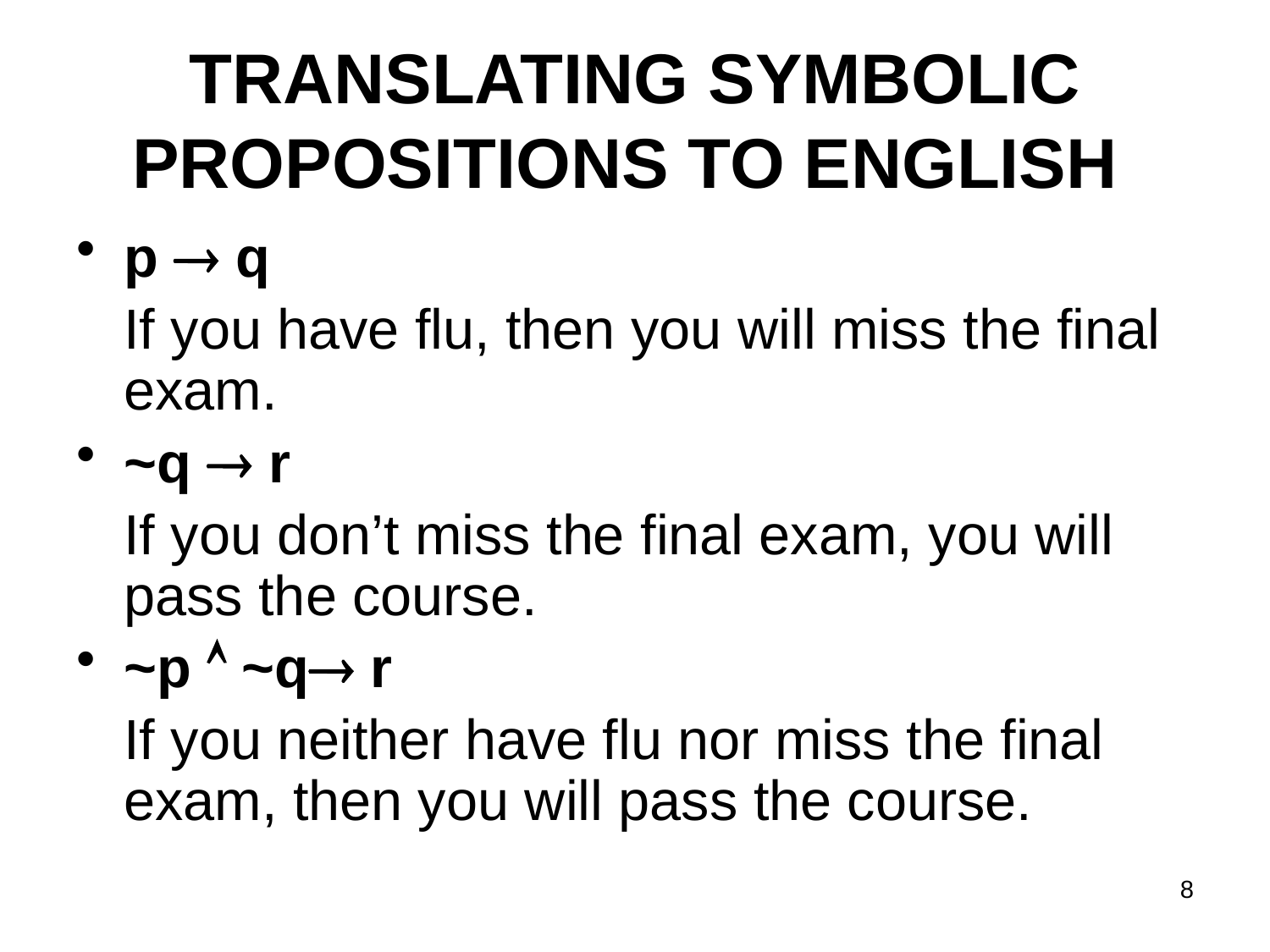

# TRANSLATING SYMBOLIC PROPOSITIONS TO ENGLISH
p → q
	If you have flu, then you will miss the final exam.
~q → r
	If you don’t miss the final exam, you will pass the course.
~p ∧ ~q→ r
	If you neither have flu nor miss the final exam, then you will pass the course.
8